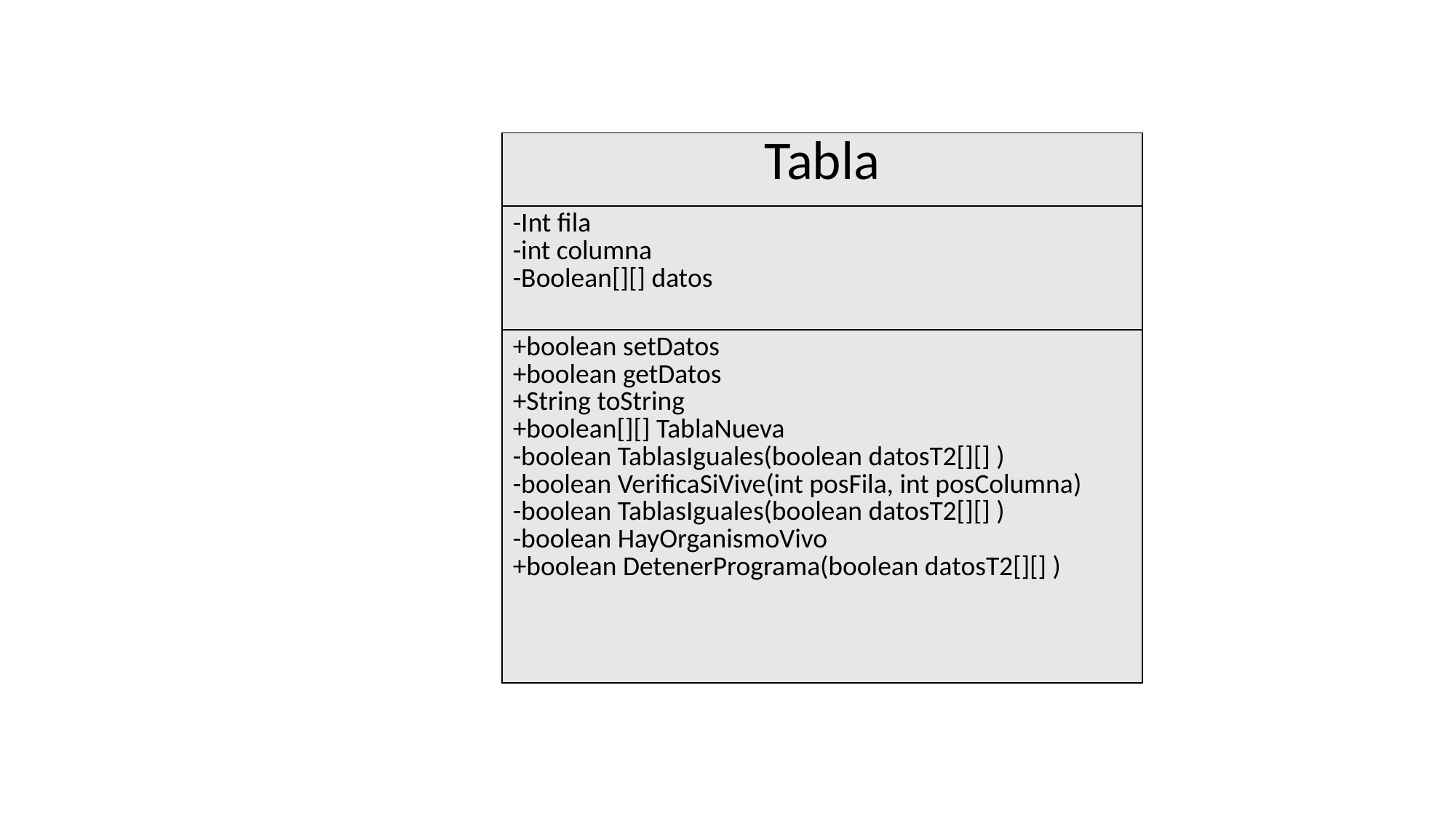

| Nombre de clase |
| --- |
| Atributos |
| Métodos |
| Tabla |
| --- |
| -Int fila -int columna -Boolean[][] datos |
| +boolean setDatos +boolean getDatos +String toString +boolean[][] TablaNueva -boolean TablasIguales(boolean datosT2[][] ) -boolean VerificaSiVive(int posFila, int posColumna) -boolean TablasIguales(boolean datosT2[][] ) -boolean HayOrganismoVivo +boolean DetenerPrograma(boolean datosT2[][] ) |